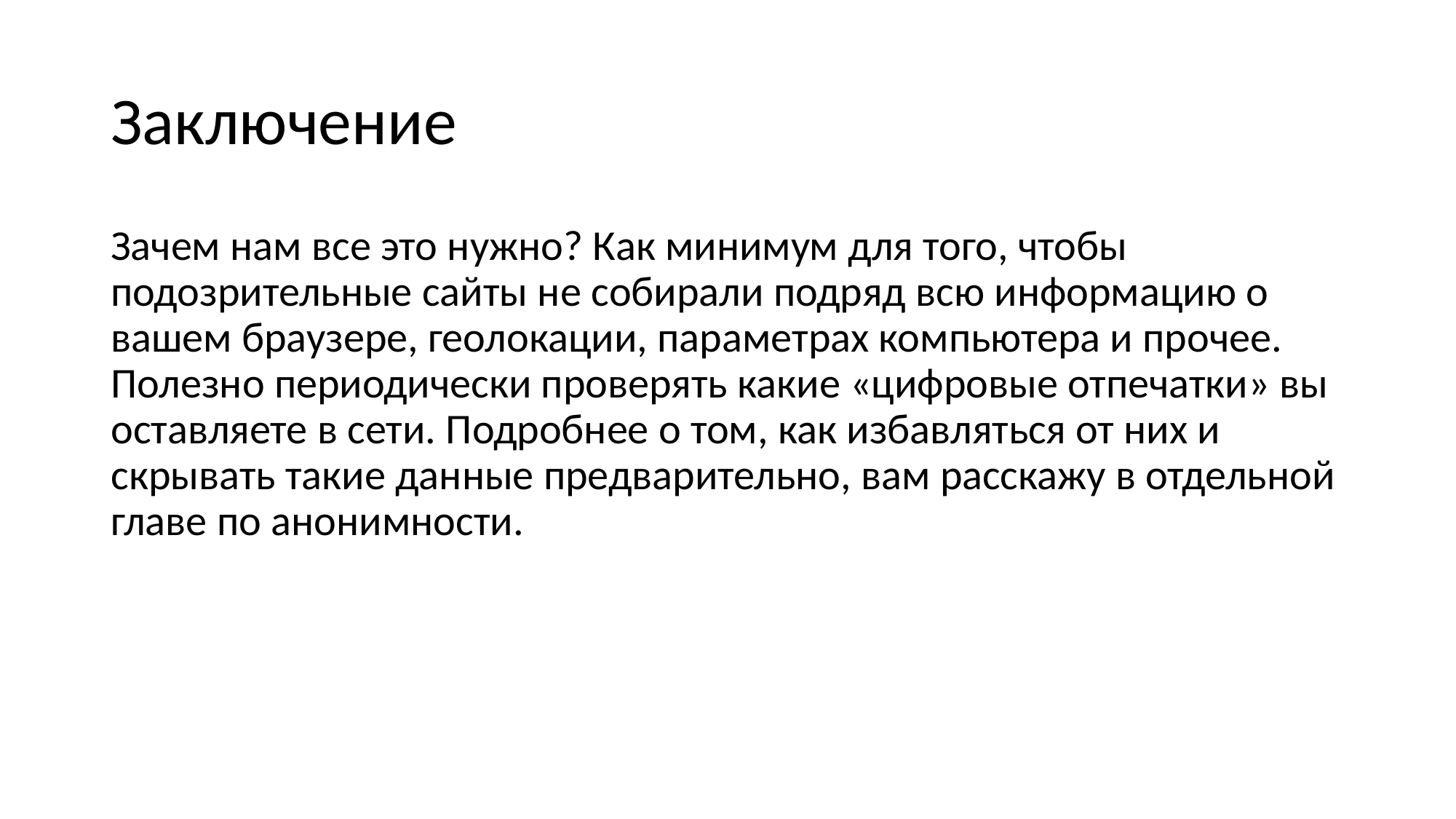

# Заключение
Зачем нам все это нужно? Как минимум для того, чтобы подозрительные сайты не собирали подряд всю информацию о вашем браузере, геолокации, параметрах компьютера и прочее. Полезно периодически проверять какие «цифровые отпечатки» вы оставляете в сети. Подробнее о том, как избавляться от них и скрывать такие данные предварительно, вам расскажу в отдельной главе по анонимности.